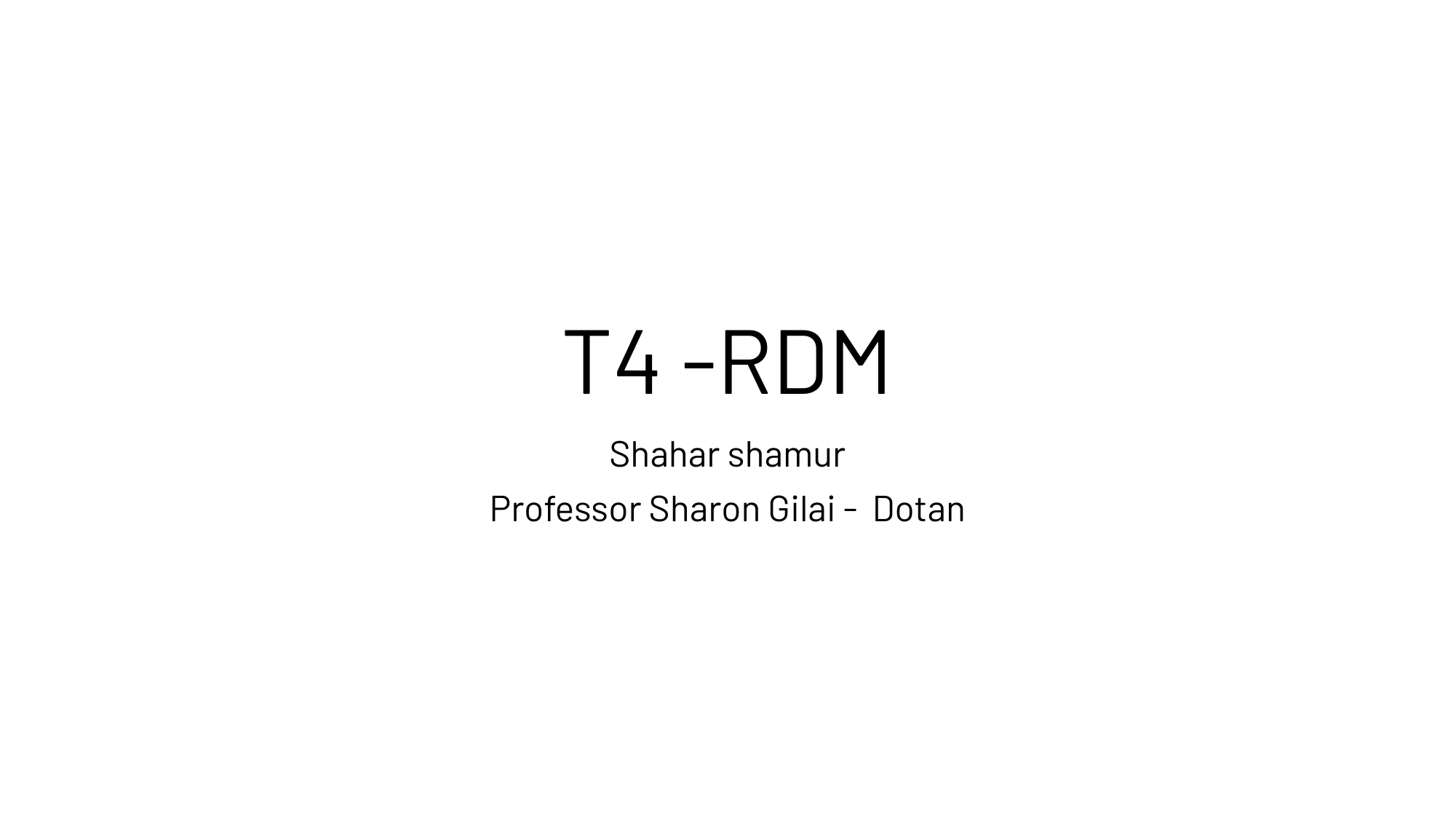

# T4 -RDM
Shahar shamur
Professor Sharon Gilai -  Dotan